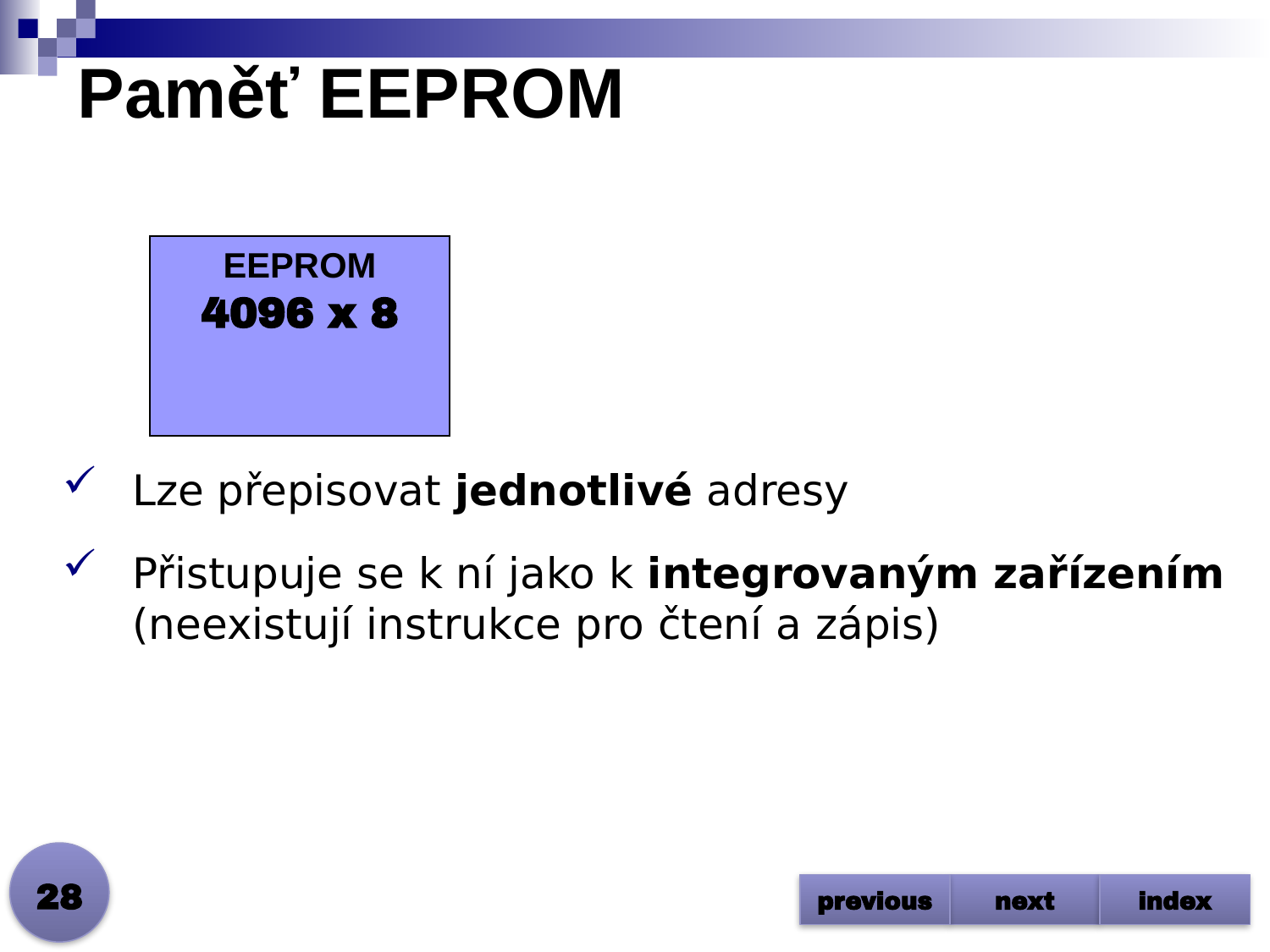

# Paměť EEPROM
EEPROM
4096 x 8
Lze přepisovat jednotlivé adresy
Přistupuje se k ní jako k integrovaným zařízením (neexistují instrukce pro čtení a zápis)

28
previous
next
index